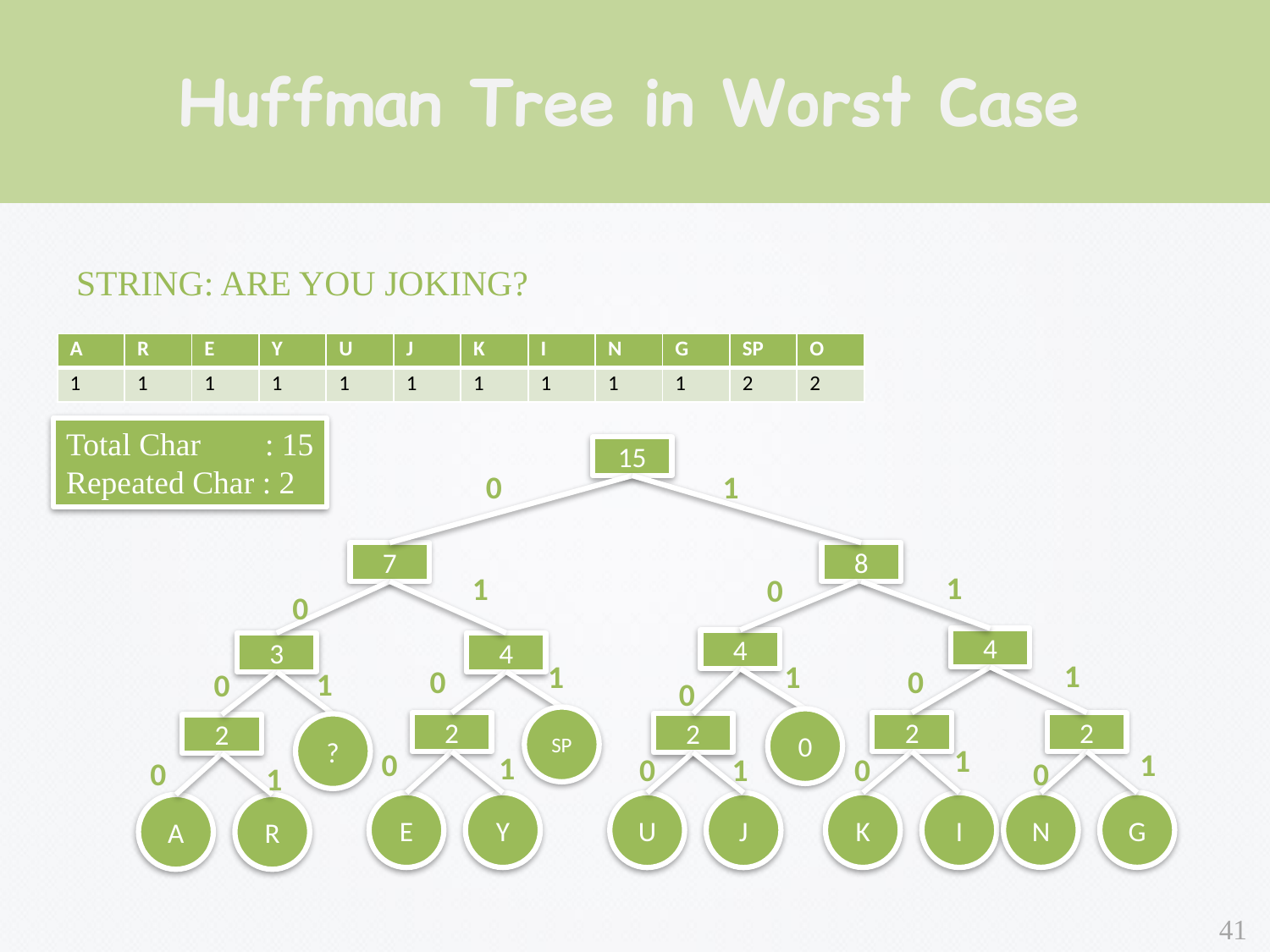

Huffman Tree in Worst Case
STRING: ARE YOU JOKING?

| A | R | E | Y | U | J | K | I | N | G | SP | O |
| --- | --- | --- | --- | --- | --- | --- | --- | --- | --- | --- | --- |
| 1 | 1 | 1 | 1 | 1 | 1 | 1 | 1 | 1 | 1 | 2 | 2 |
Total Char        : 15
Repeated Char : 2
15
0
1
7
8
1
1
0
0
4
4
3
4
1
1
1
0
0
1
0
0
SP
0
2
2
2
2
?
2
1
0
1
1
0
1
0
0
0
1
N
G
K
I
E
Y
U
J
A
R